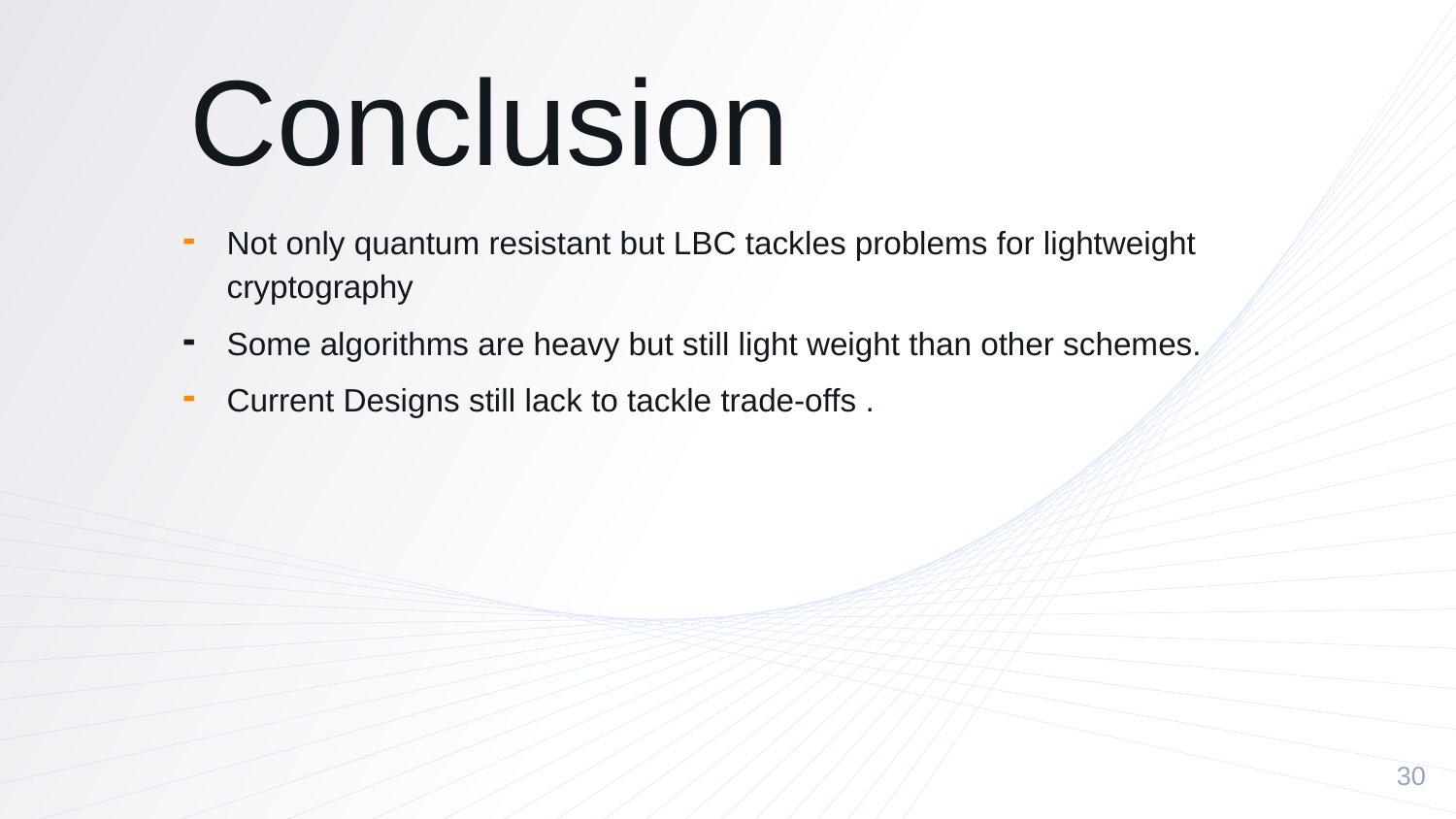

Conclusion
Not only quantum resistant but LBC tackles problems for lightweight cryptography
Some algorithms are heavy but still light weight than other schemes.
Current Designs still lack to tackle trade-offs .U

30